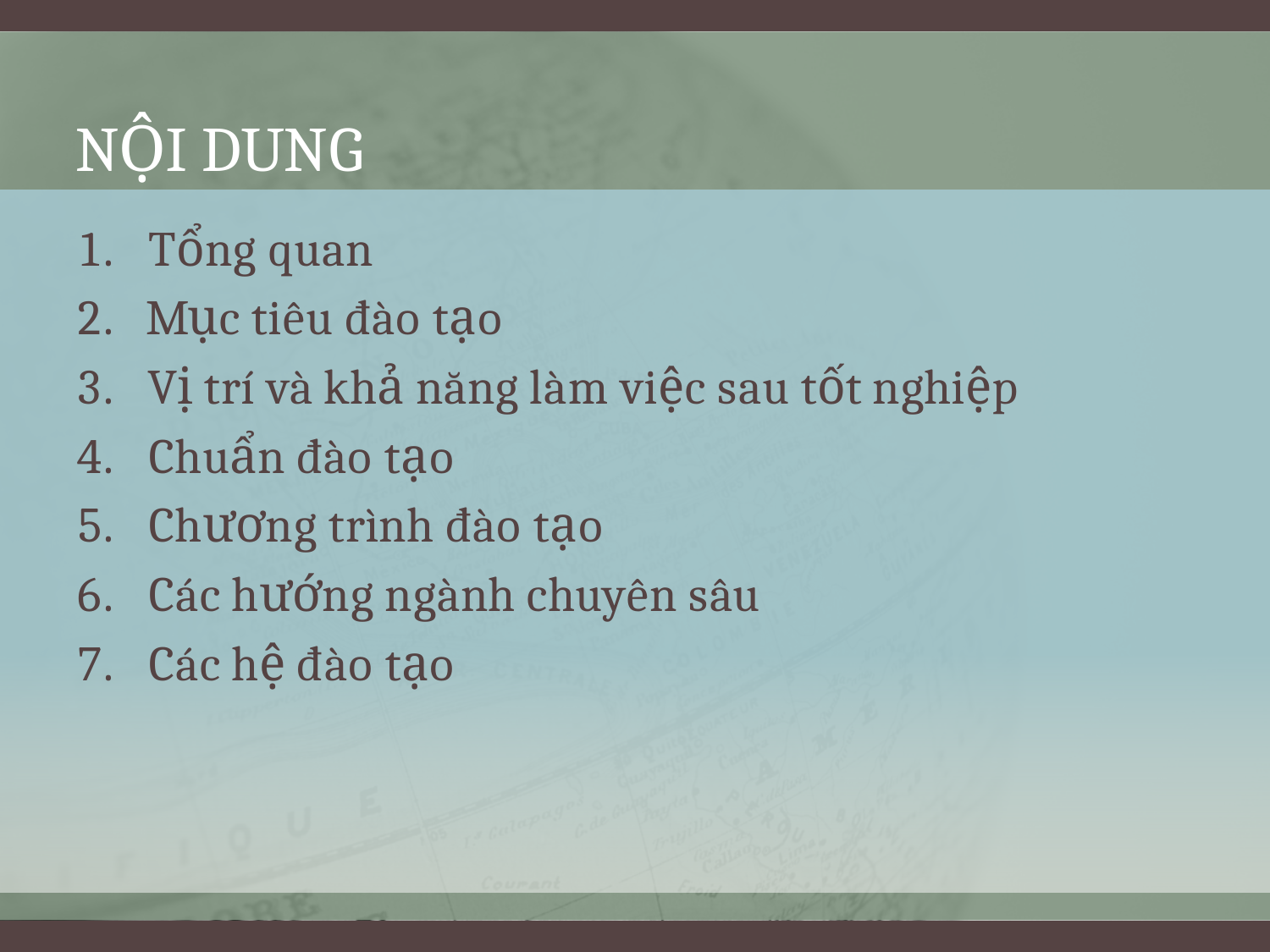

# Nội dung
Tổng quan
Mục tiêu đào tạo
Vị trí và khả năng làm việc sau tốt nghiệp
Chuẩn đào tạo
Chương trình đào tạo
Các hướng ngành chuyên sâu
Các hệ đào tạo